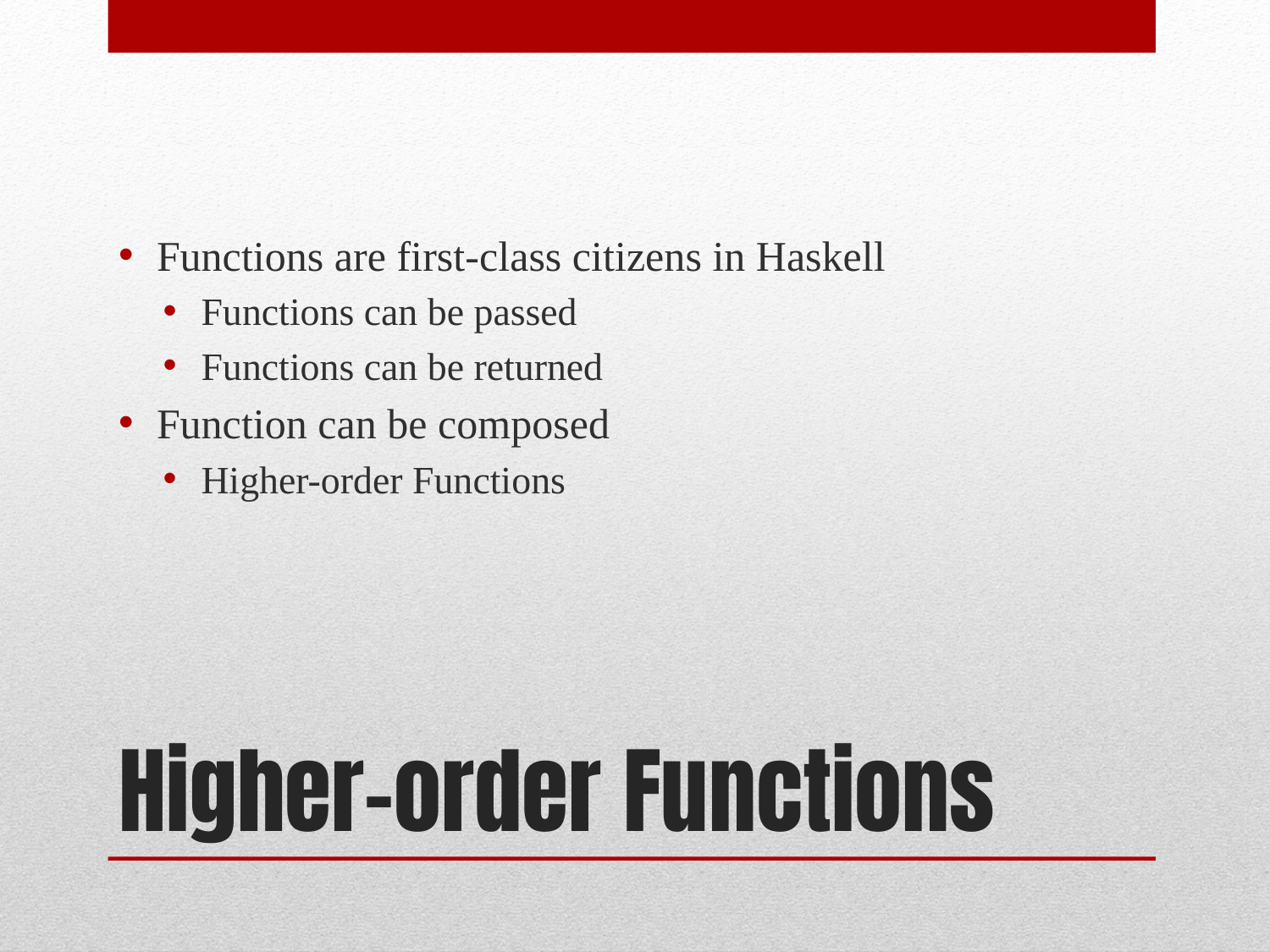

Functions are first-class citizens in Haskell
Functions can be passed
Functions can be returned
Function can be composed
Higher-order Functions
# Higher-order Functions